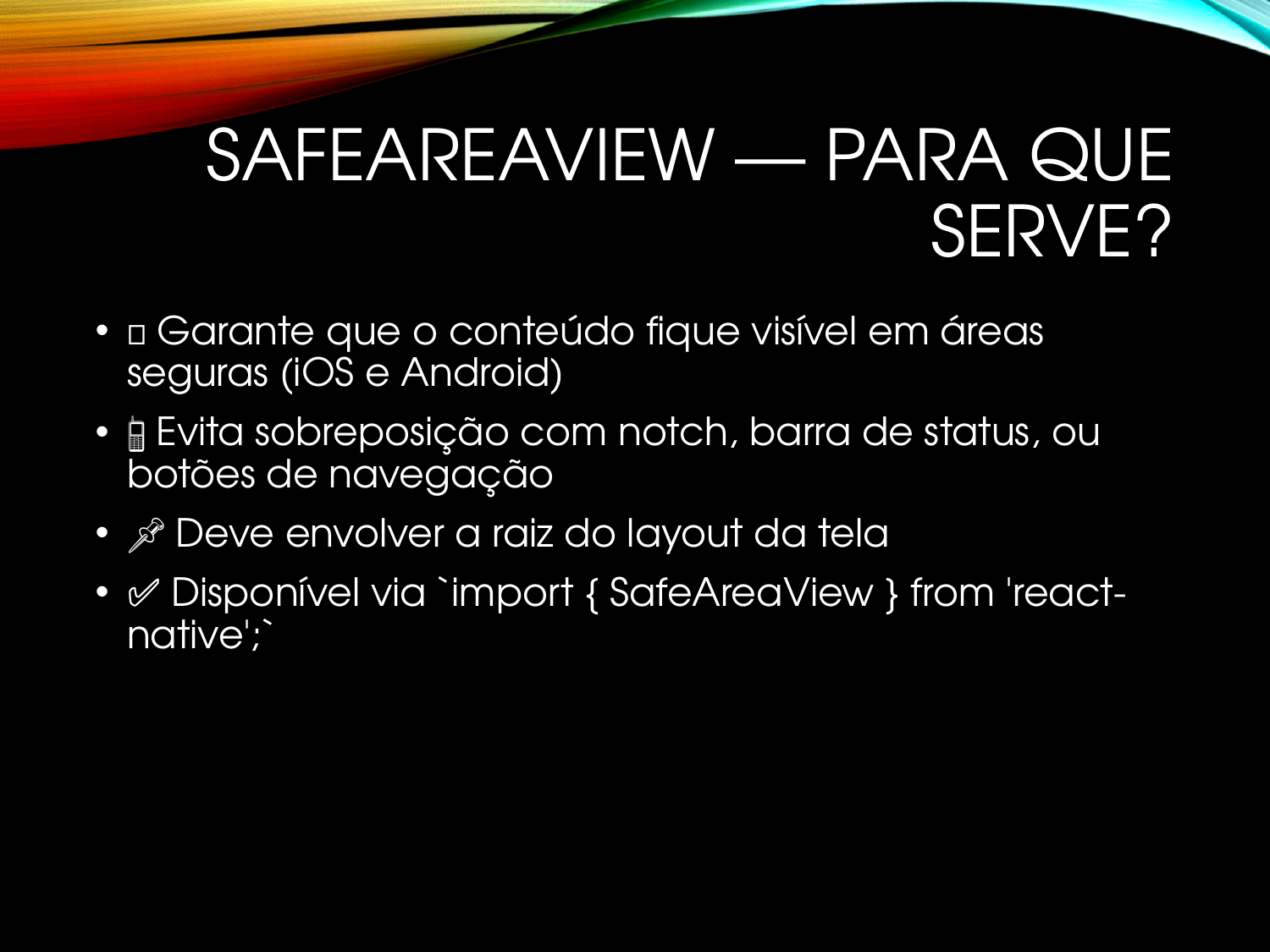

# SafeAreaView — Para que serve?
🧷 Garante que o conteúdo fique visível em áreas seguras (iOS e Android)
📱 Evita sobreposição com notch, barra de status, ou botões de navegação
📌 Deve envolver a raiz do layout da tela
✅ Disponível via `import { SafeAreaView } from 'react-native';`